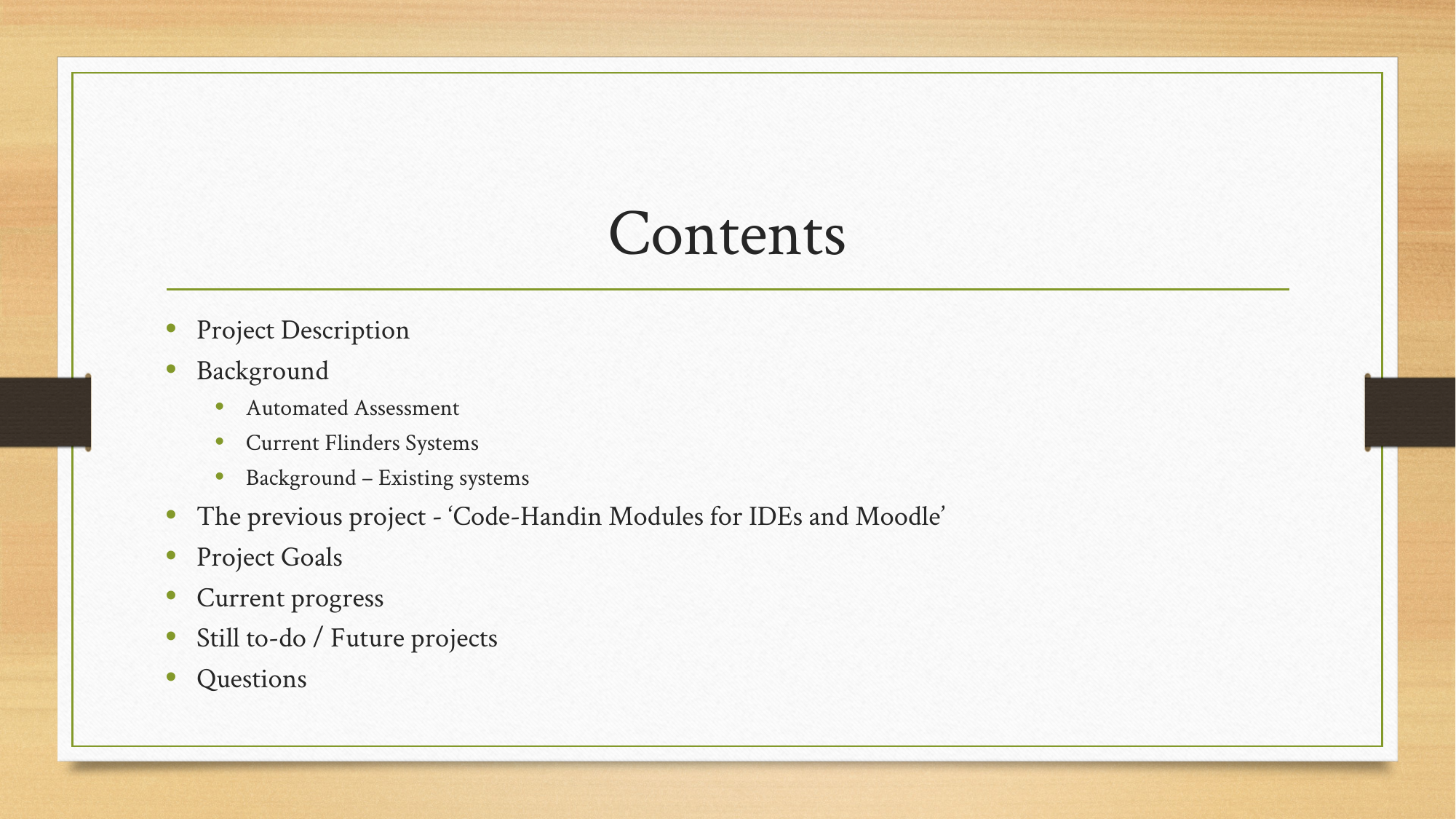

# Contents
Project Description
Background
Automated Assessment
Current Flinders Systems
Background – Existing systems
The previous project - ‘Code-Handin Modules for IDEs and Moodle’
Project Goals
Current progress
Still to-do / Future projects
Questions